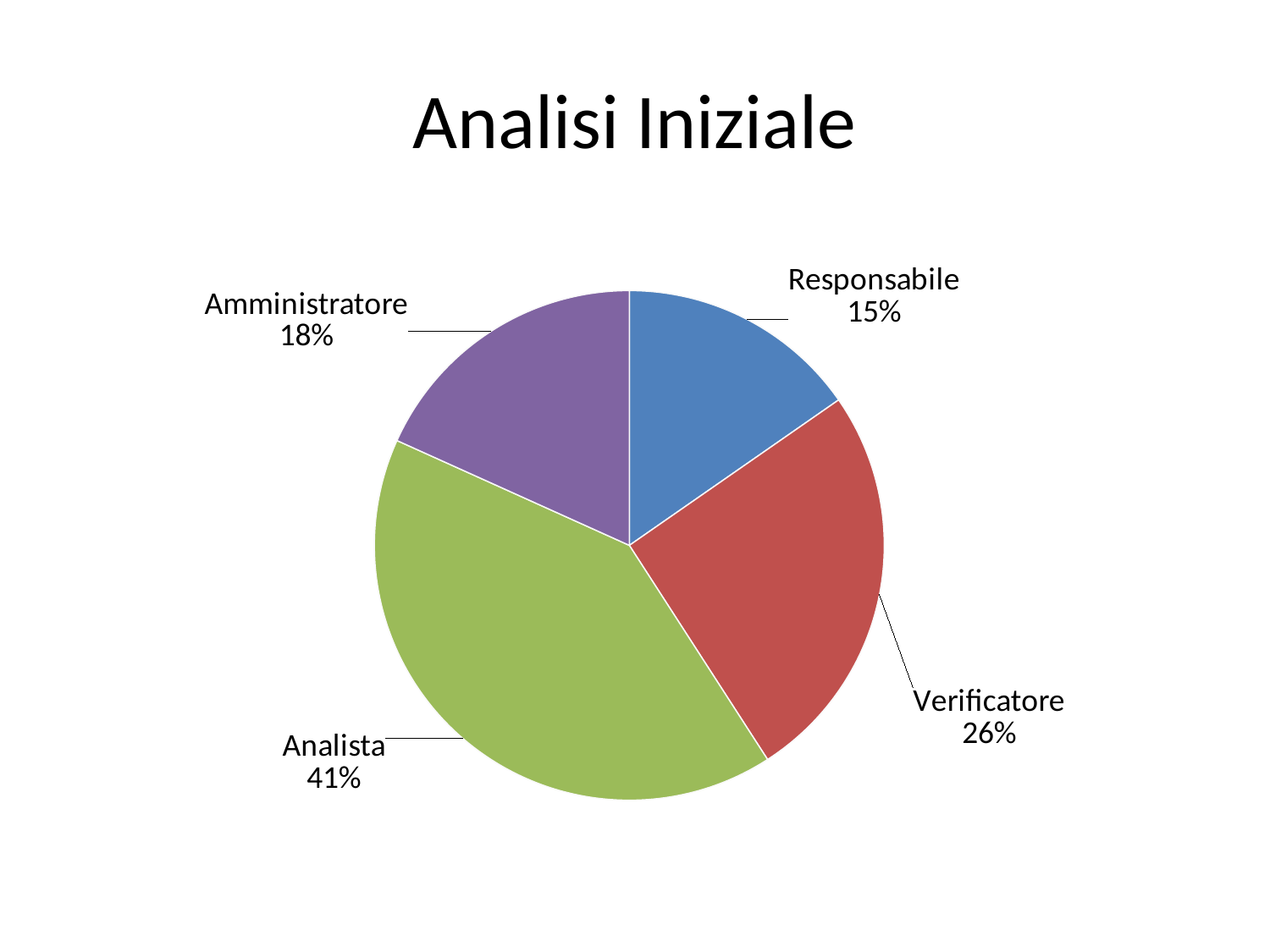

# Analisi Iniziale

### Chart

| Category | Vendite |
|---|---|
| Responsabile | 21.0 |
| Verificatore | 35.0 |
| Analista | 56.0 |
| Amministratore | 25.0 |